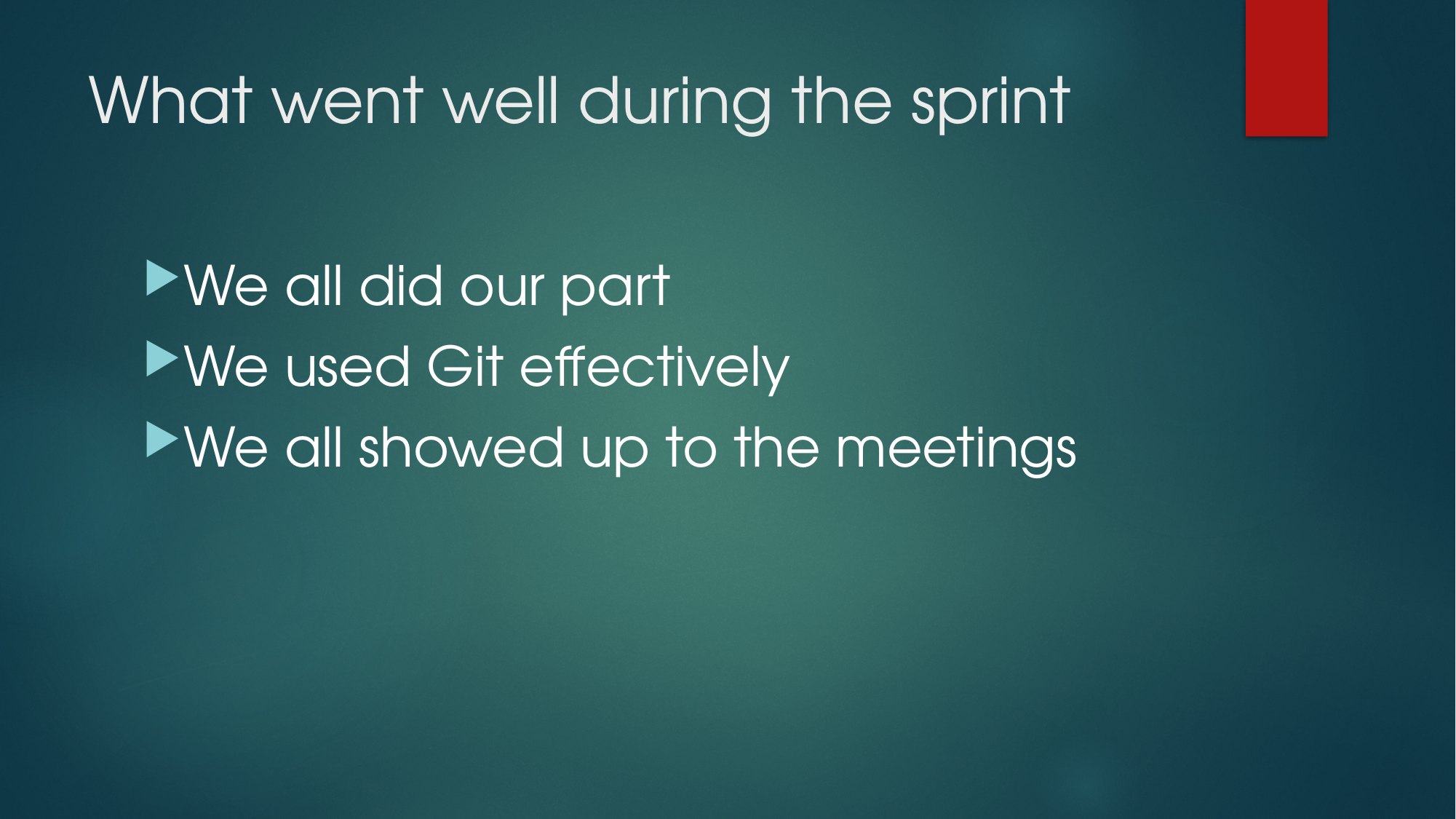

# What went well during the sprint
We all did our part
We used Git effectively
We all showed up to the meetings